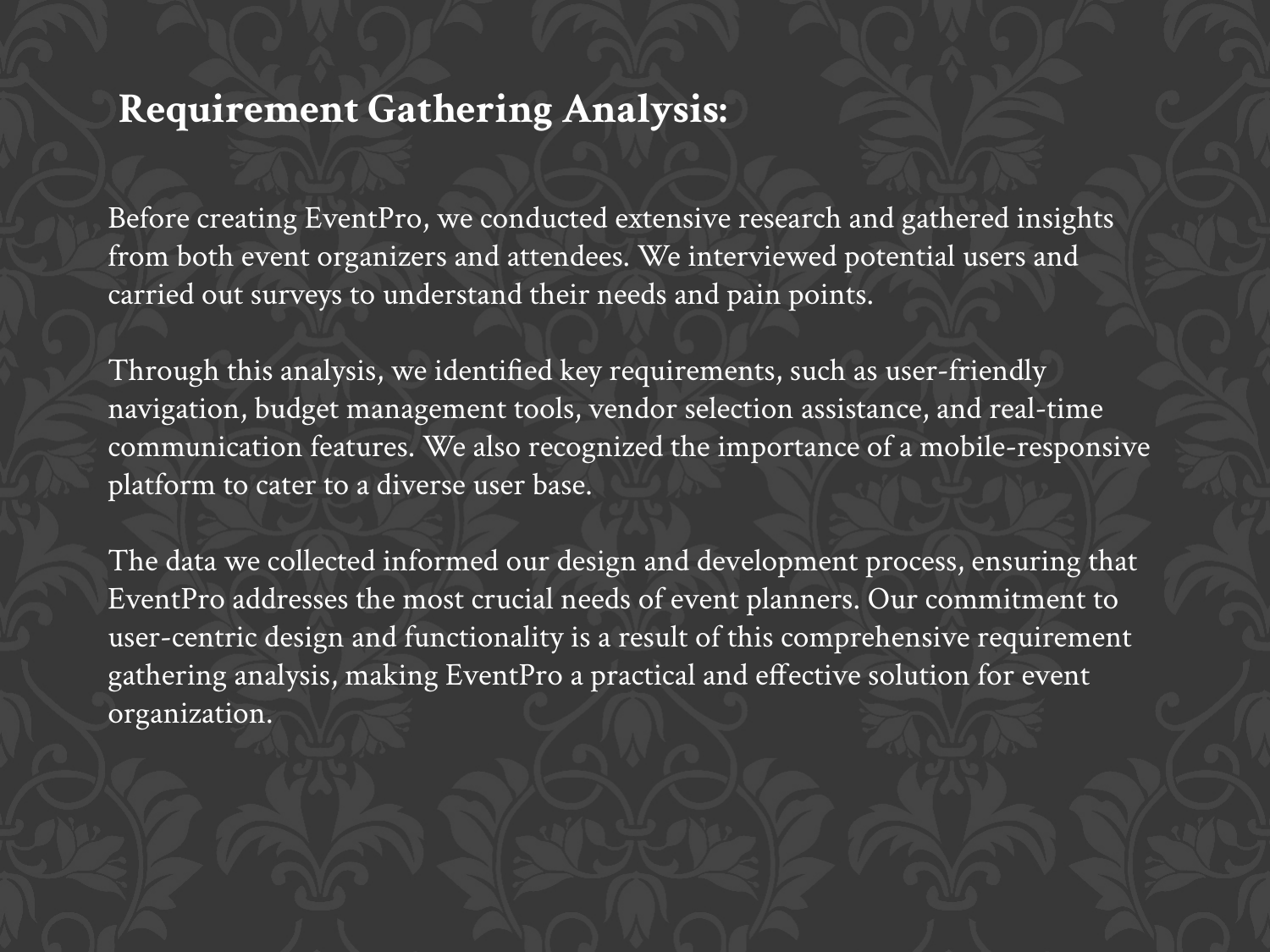

Requirement Gathering Analysis:
Before creating EventPro, we conducted extensive research and gathered insights from both event organizers and attendees. We interviewed potential users and carried out surveys to understand their needs and pain points.

Through this analysis, we identified key requirements, such as user-friendly navigation, budget management tools, vendor selection assistance, and real-time communication features. We also recognized the importance of a mobile-responsive platform to cater to a diverse user base.

The data we collected informed our design and development process, ensuring that EventPro addresses the most crucial needs of event planners. Our commitment to user-centric design and functionality is a result of this comprehensive requirement gathering analysis, making EventPro a practical and effective solution for event organization.